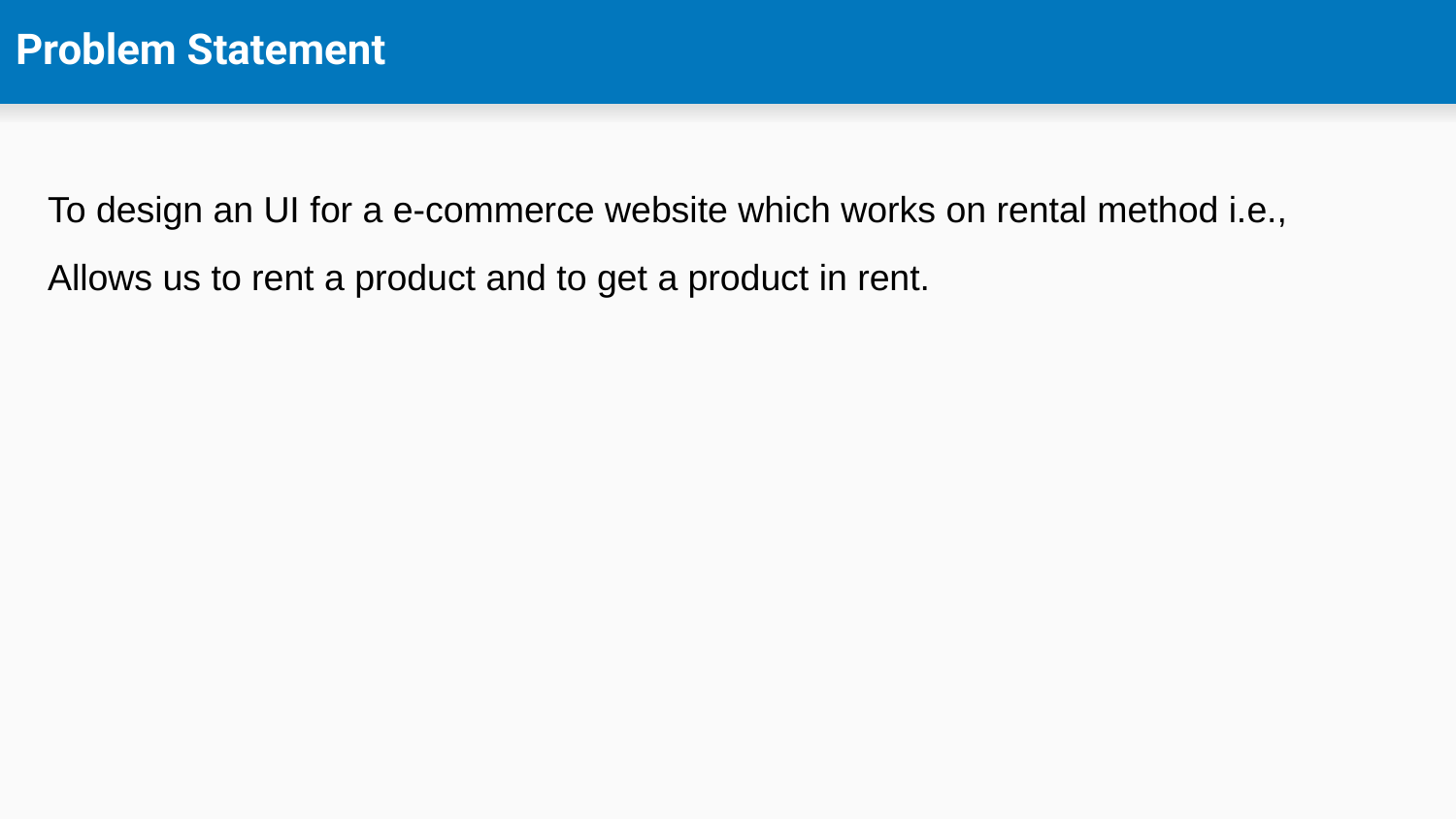

Problem Statement

To design an UI for a e-commerce website which works on rental method i.e.,
Allows us to rent a product and to get a product in rent.